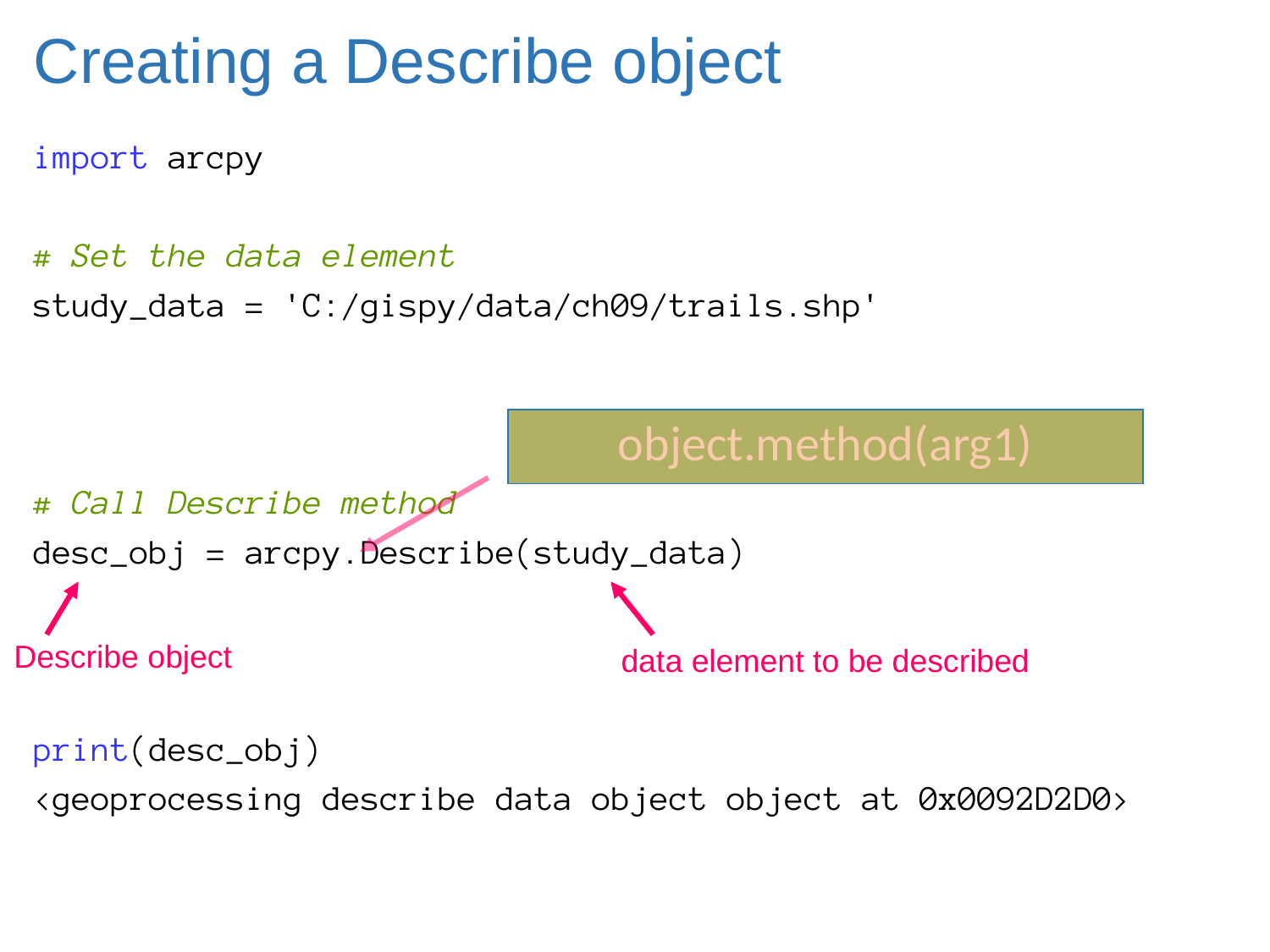

# Creating a Describe object
import arcpy

# Set the data element
study_data = 'C:/gispy/data/ch09/trails.shp'

# Call Describe method
desc_obj = arcpy.Describe(study_data)

print(desc_obj)
<geoprocessing describe data object object at 0x0092D2D0>
object.method(arg1)

Describe object
data element to be described